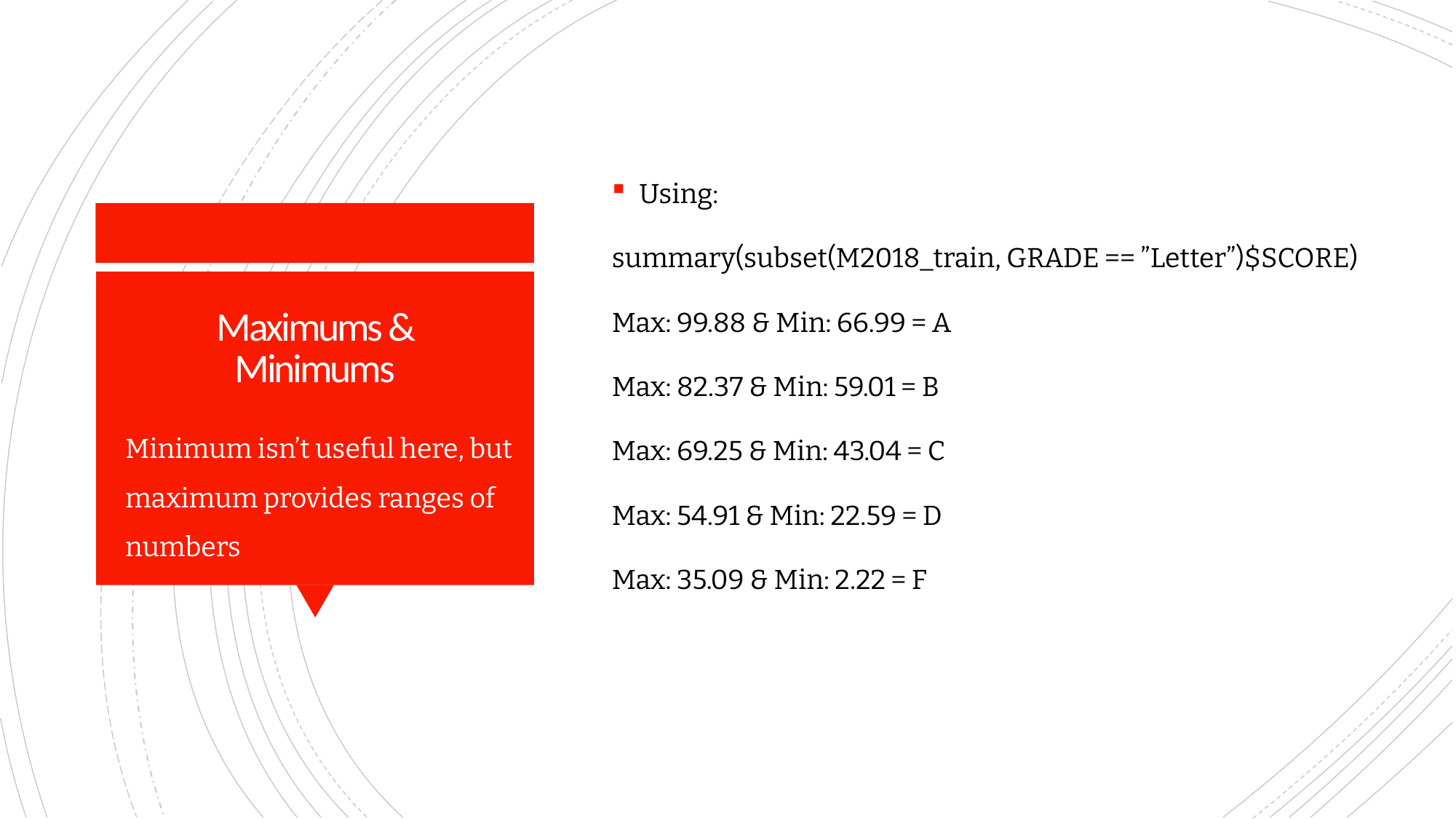

Using:
summary(subset(M2018_train, GRADE == ”Letter”)$SCORE)
Max: 99.88 & Min: 66.99 = A
Max: 82.37 & Min: 59.01 = B
Max: 69.25 & Min: 43.04 = C
Max: 54.91 & Min: 22.59 = D
Max: 35.09 & Min: 2.22 = F

# Maximums & Minimums
Minimum isn’t useful here, but maximum provides ranges of numbers